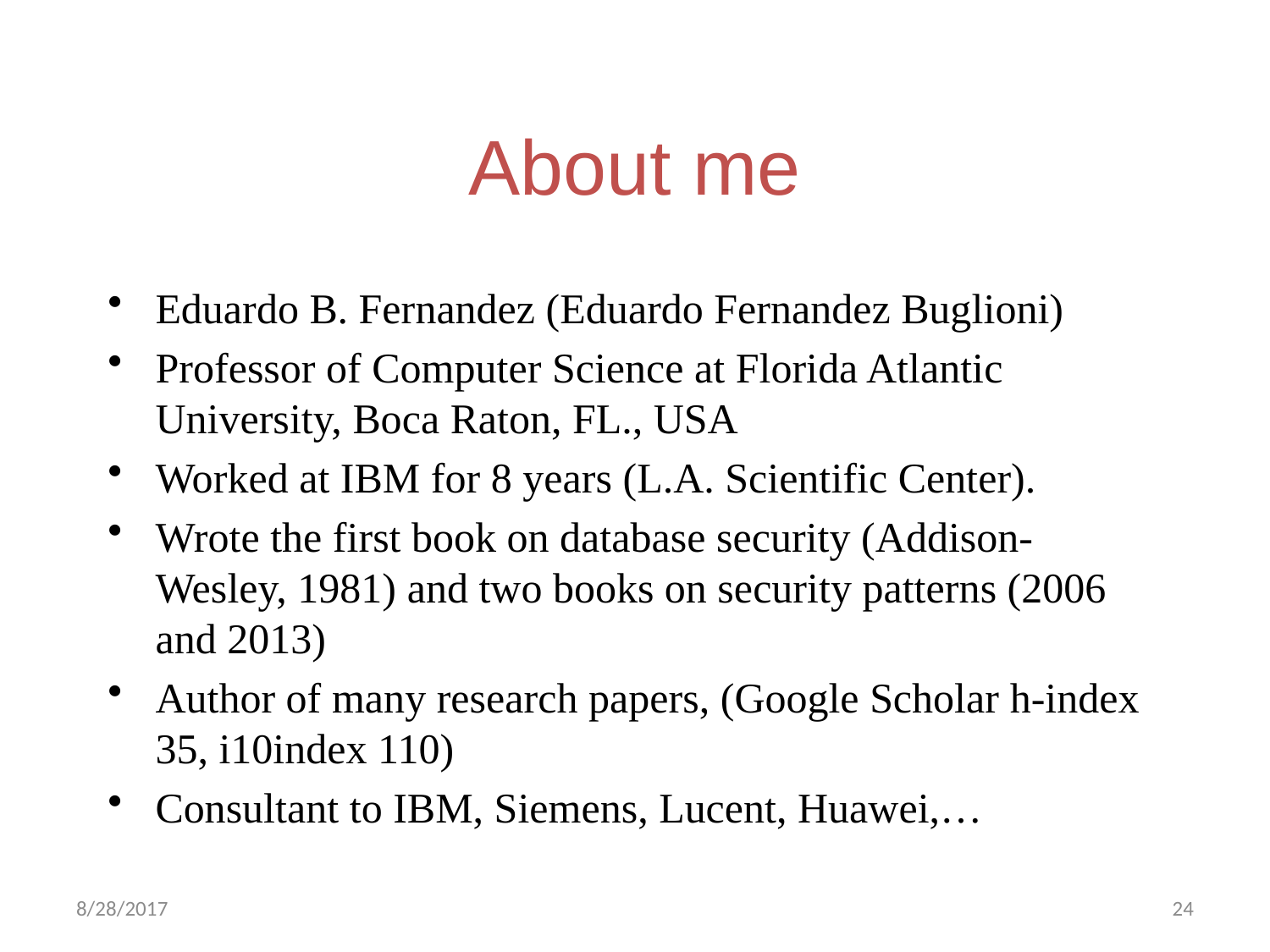

About me
Eduardo B. Fernandez (Eduardo Fernandez Buglioni)
Professor of Computer Science at Florida Atlantic University, Boca Raton, FL., USA
Worked at IBM for 8 years (L.A. Scientific Center).
Wrote the first book on database security (Addison-Wesley, 1981) and two books on security patterns (2006 and 2013)
Author of many research papers, (Google Scholar h-index 35, i10index 110)
Consultant to IBM, Siemens, Lucent, Huawei,…
8/28/2017
24